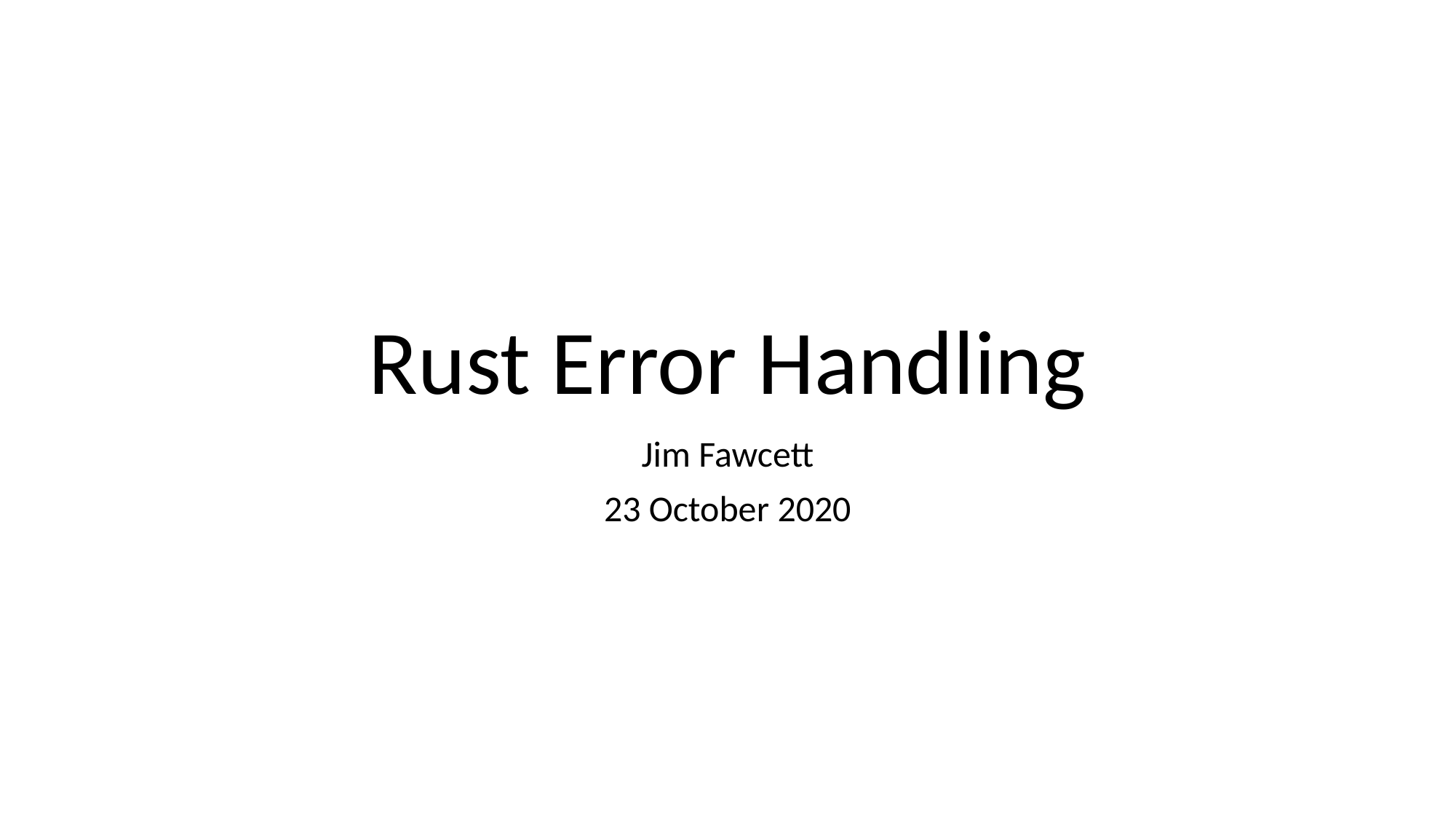

# Rust Error Handling
Jim Fawcett
23 October 2020